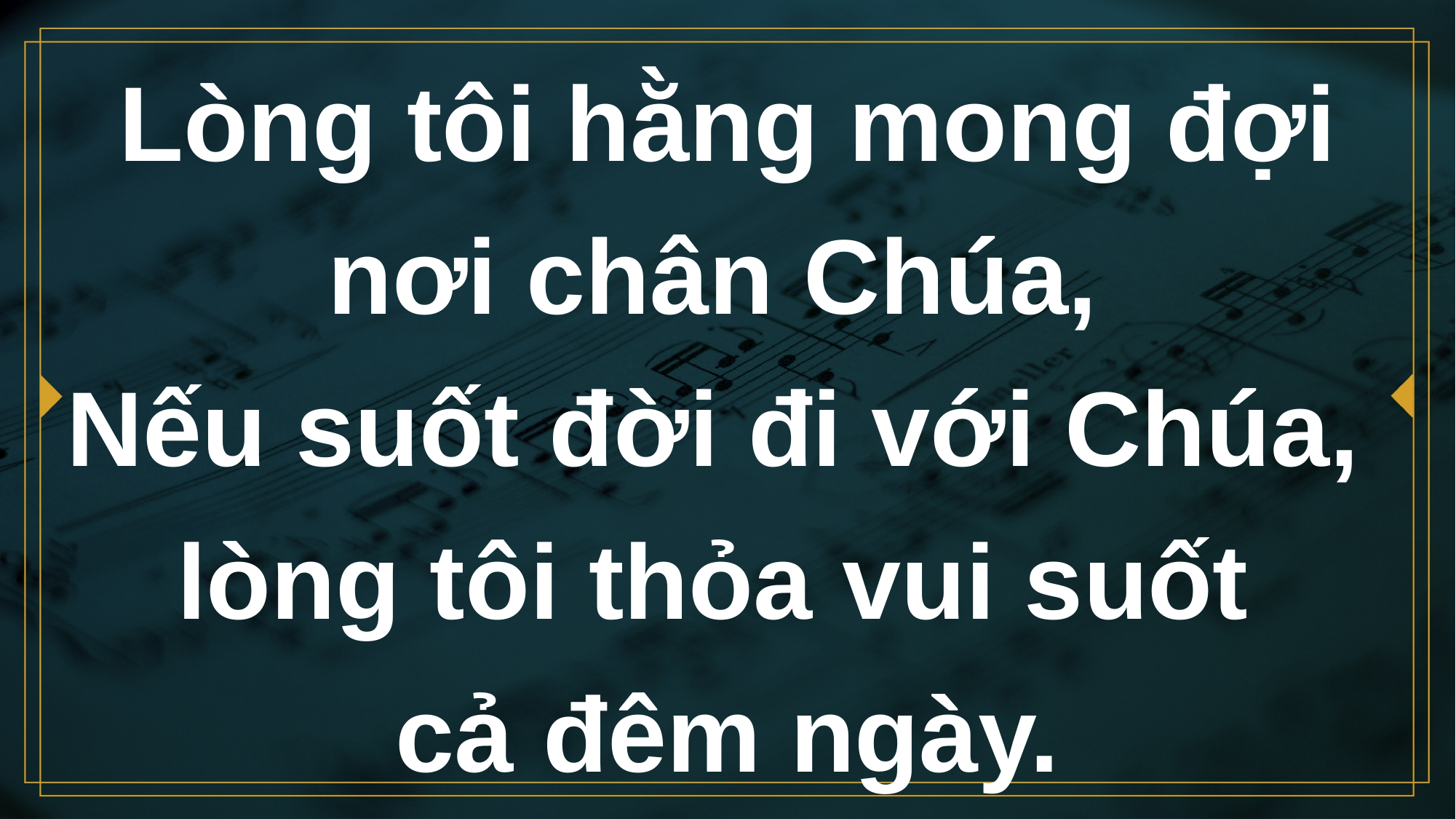

# Lòng tôi hằng mong đợi nơi chân Chúa, Nếu suốt đời đi với Chúa, lòng tôi thỏa vui suốt cả đêm ngày.